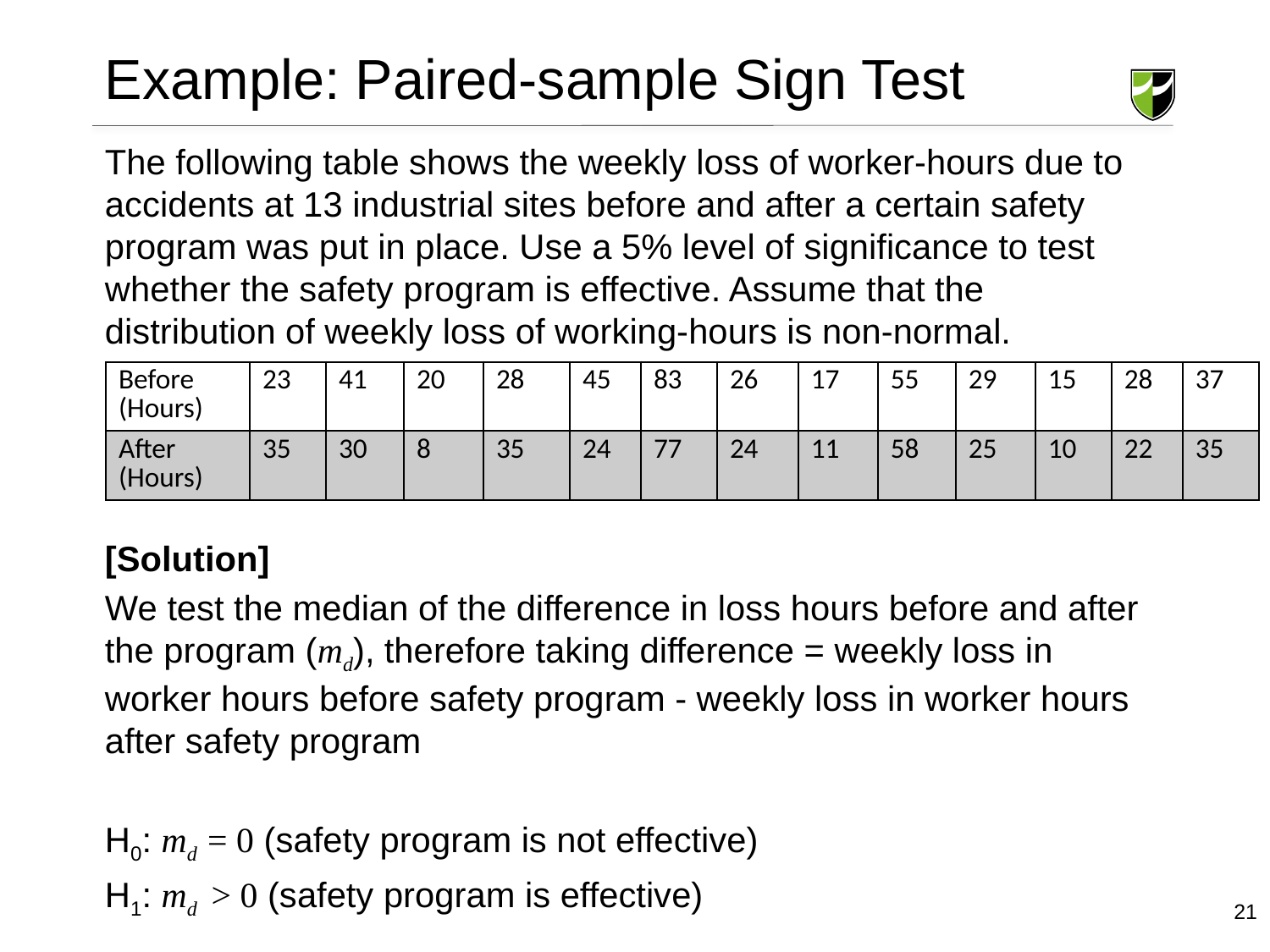

# Example: Paired-sample Sign Test
The following table shows the weekly loss of worker-hours due to accidents at 13 industrial sites before and after a certain safety program was put in place. Use a 5% level of significance to test whether the safety program is effective. Assume that the distribution of weekly loss of working-hours is non-normal.

[Solution]
We test the median of the difference in loss hours before and after the program (md), therefore taking difference = weekly loss in worker hours before safety program - weekly loss in worker hours after safety program

H0: md  = 0 (safety program is not effective)
H1: md  > 0 (safety program is effective)

| Before (Hours) | 23 | 41 | 20 | 28 | 45 | 83 | 26 | 17 | 55 | 29 | 15 | 28 | 37 |
| --- | --- | --- | --- | --- | --- | --- | --- | --- | --- | --- | --- | --- | --- |
| After (Hours) | 35 | 30 | 8 | 35 | 24 | 77 | 24 | 11 | 58 | 25 | 10 | 22 | 35 |
21